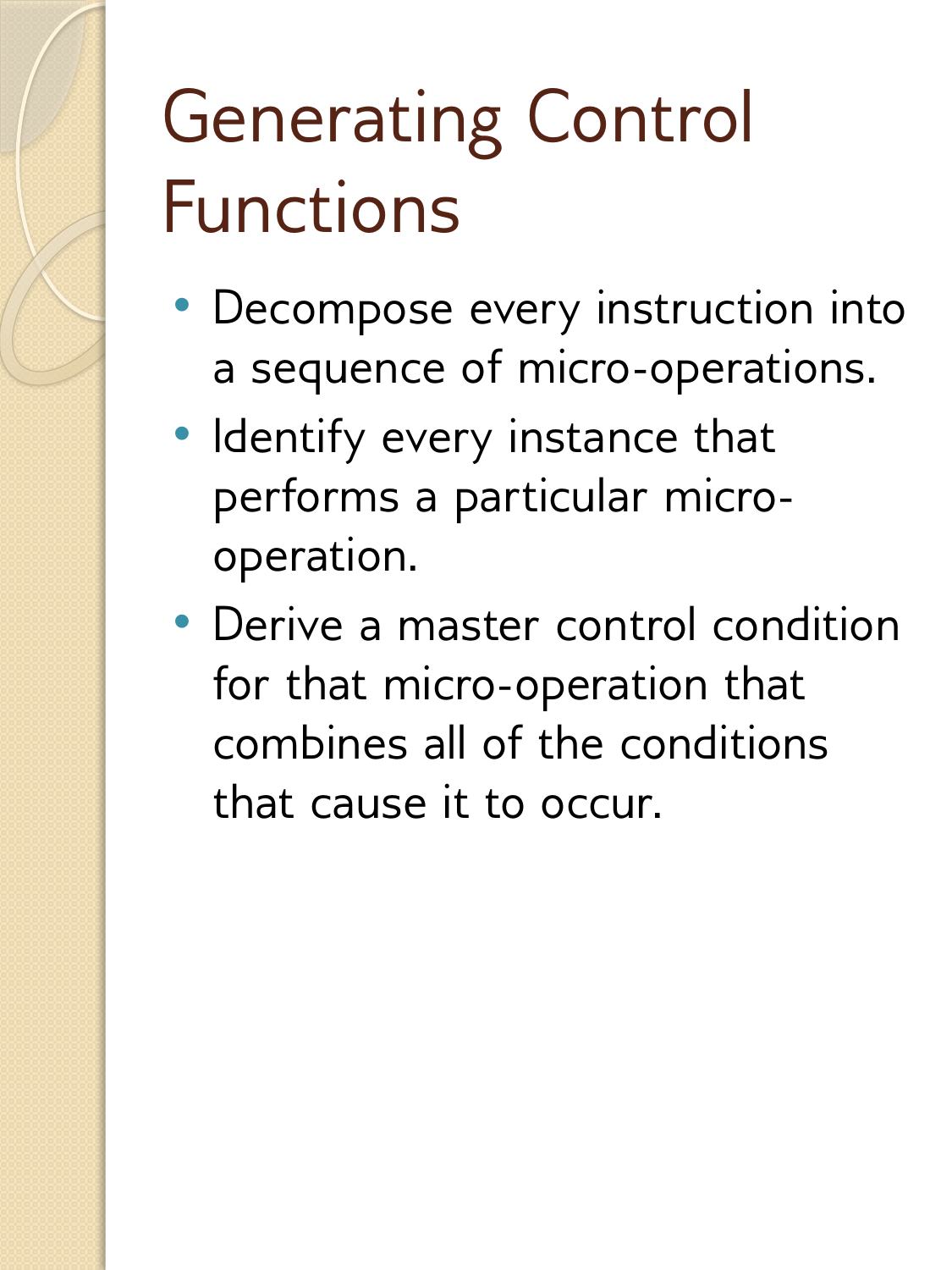

# Generating Control Functions
Decompose every instruction into a sequence of micro-operations.
Identify every instance that performs a particular micro-operation.
Derive a master control condition for that micro-operation that combines all of the conditions  that cause it to occur.